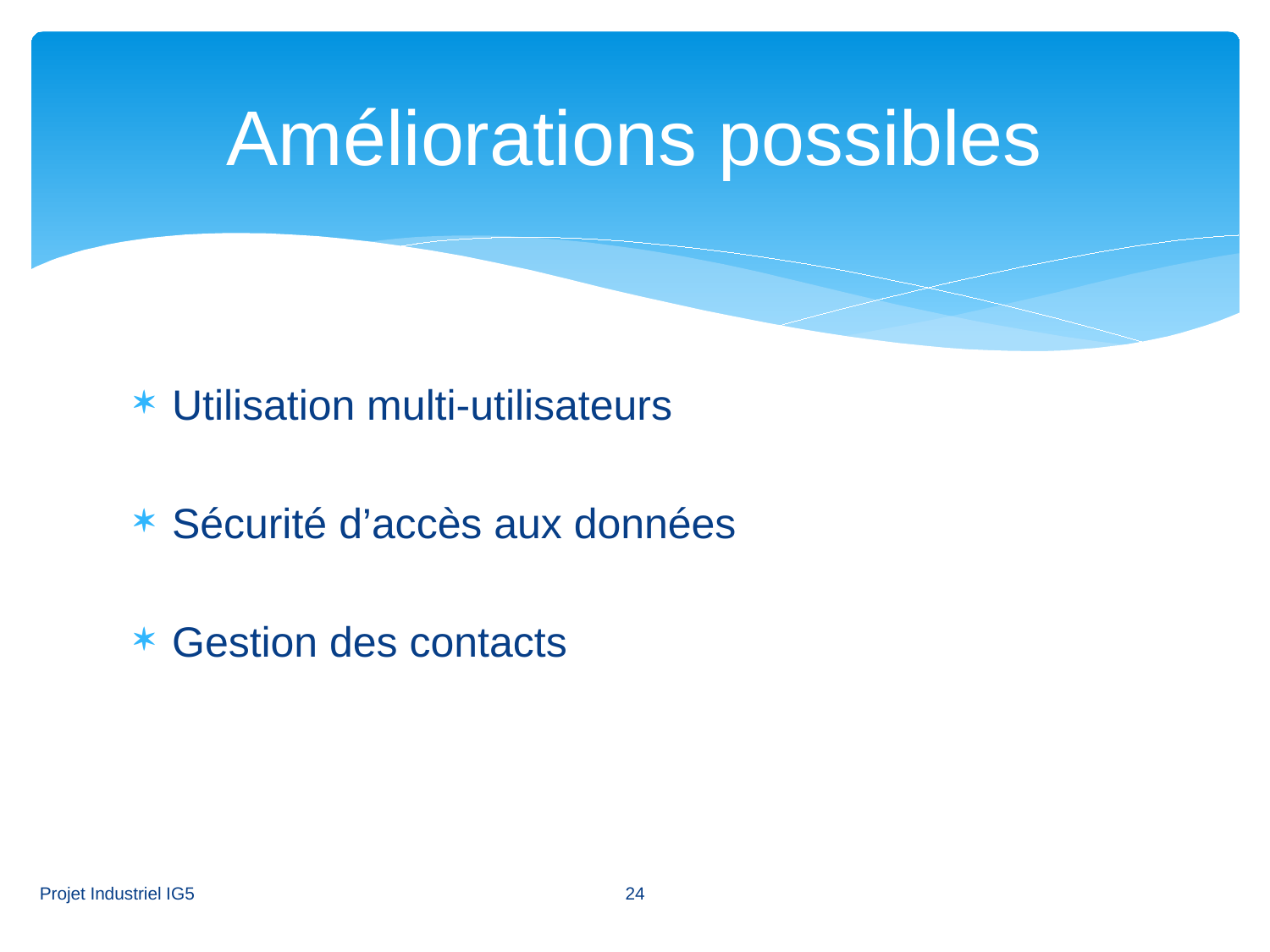

# Améliorations possibles
Utilisation multi-utilisateurs

Sécurité d’accès aux données

Gestion des contacts
24
Projet Industriel IG5